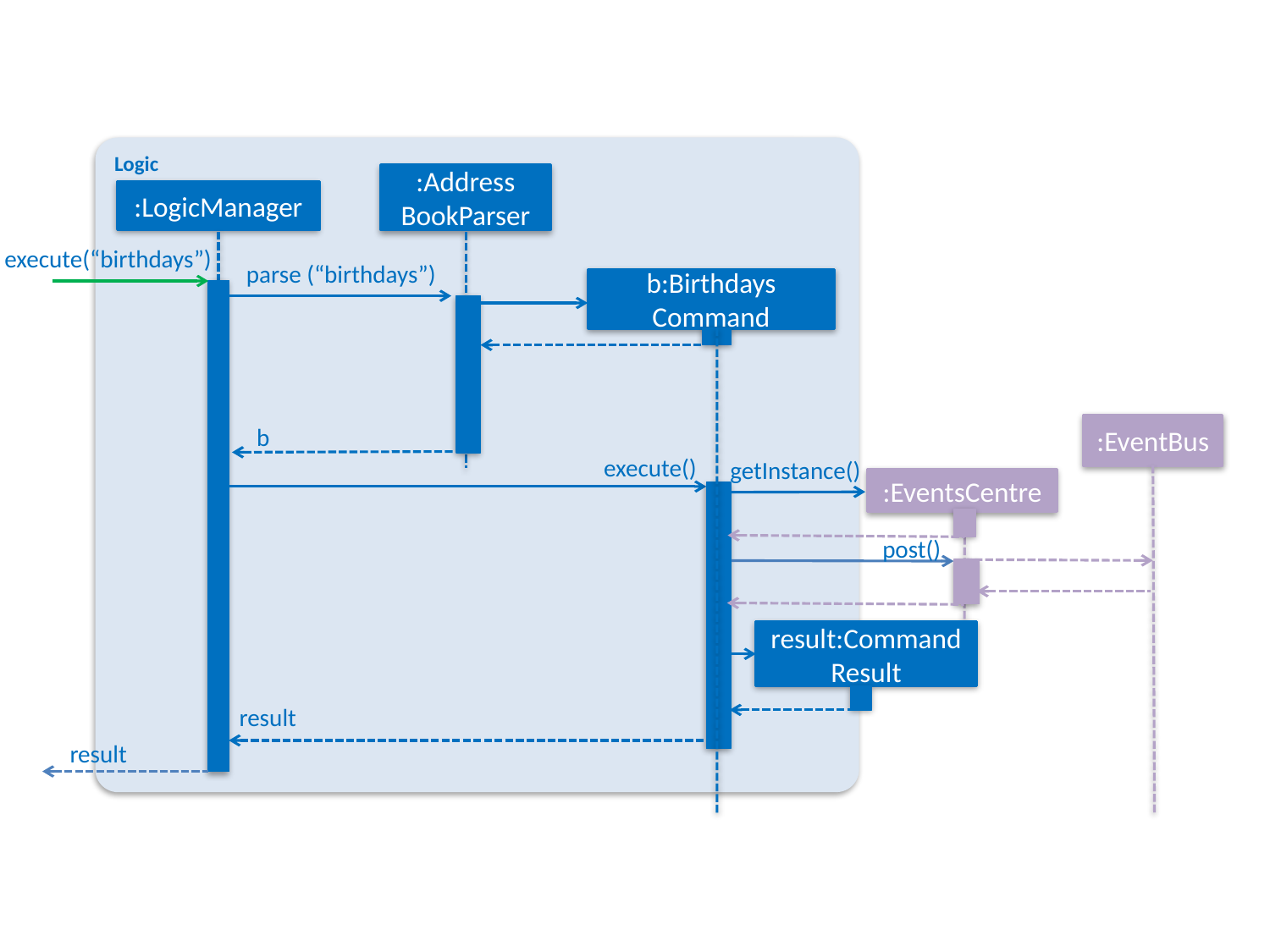

Logic
:Address
BookParser
:LogicManager
execute(“birthdays”)
parse (“birthdays”)
b:Birthdays
Command

:EventBus
b
execute()
getInstance()
:EventsCentre

post()

result:Command Result

result
result